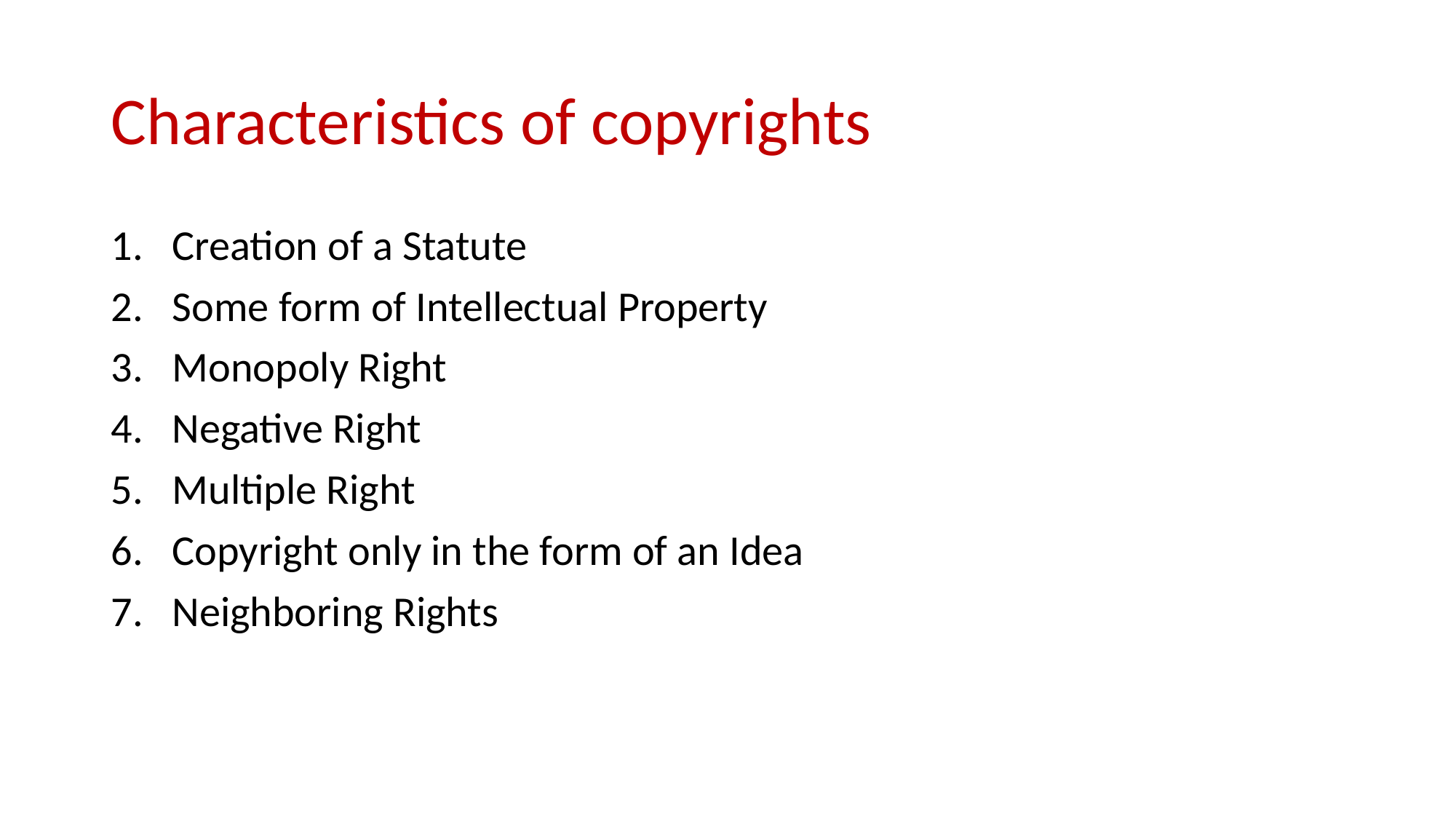

# Characteristics of copyrights
Creation of a Statute
Some form of Intellectual Property
Monopoly Right
Negative Right
Multiple Right
Copyright only in the form of an Idea
Neighboring Rights